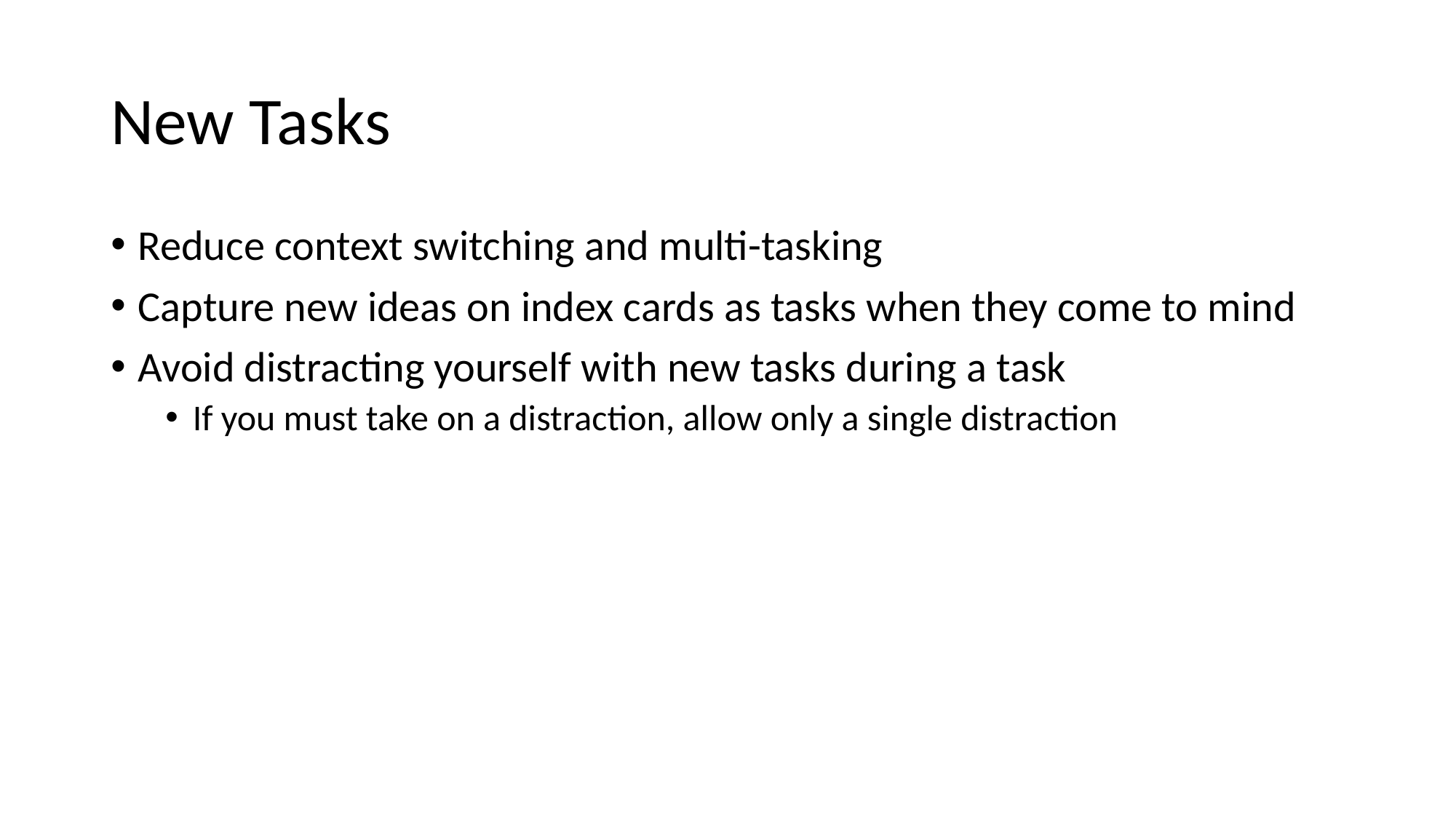

# New Tasks
Reduce context switching and multi-tasking
Capture new ideas on index cards as tasks when they come to mind
Avoid distracting yourself with new tasks during a task
If you must take on a distraction, allow only a single distraction